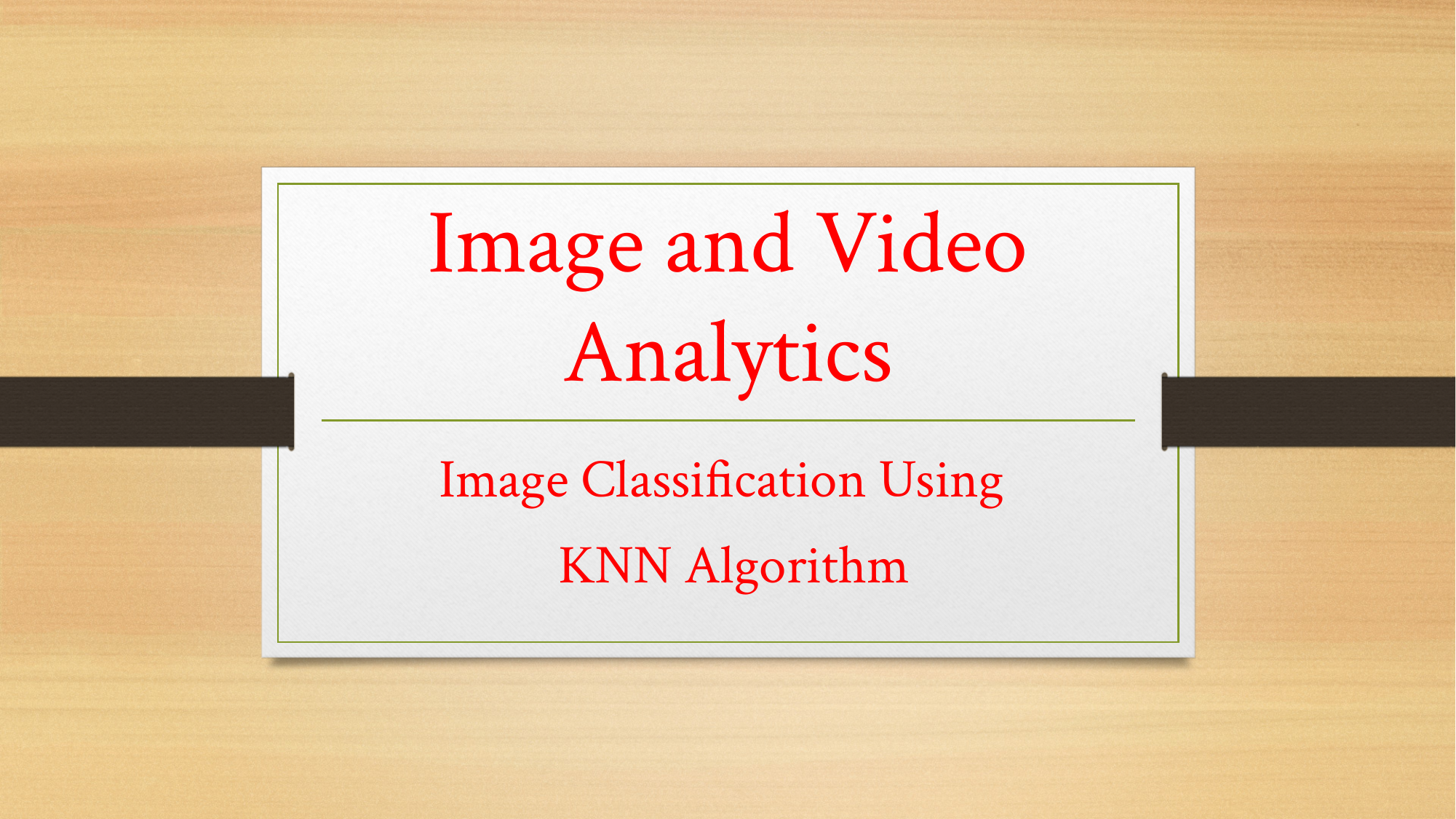

# Image and Video Analytics
Image Classification Using
 KNN Algorithm